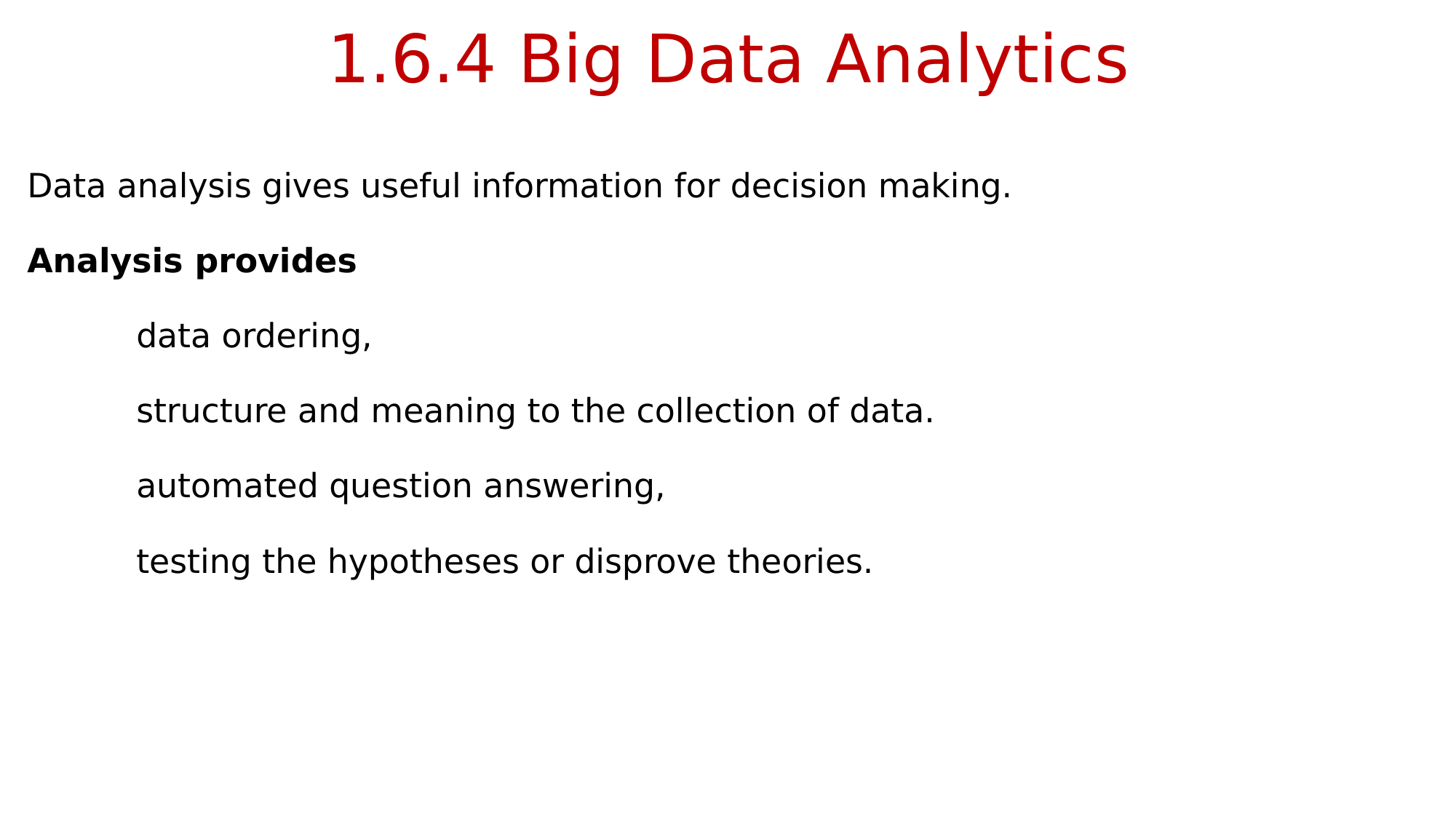

# 1.6.4 Big Data Analytics
Data analysis gives useful information for decision making.
Analysis provides
	data ordering,
	structure and meaning to the collection of data.
	automated question answering,
	testing the hypotheses or disprove theories.